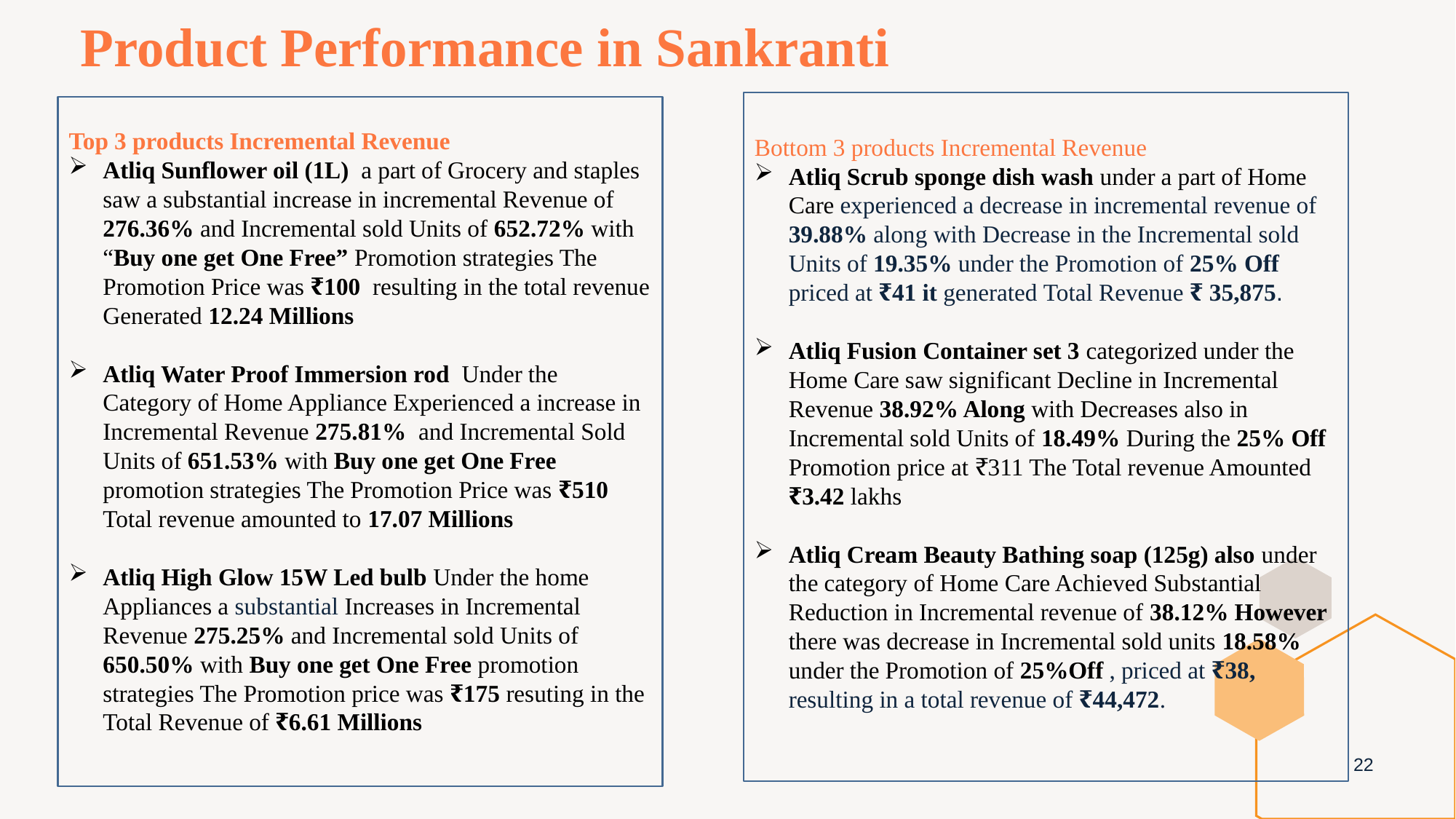

# Product Performance in Sankranti
Bottom 3 products Incremental Revenue
Atliq Scrub sponge dish wash under a part of Home Care experienced a decrease in incremental revenue of 39.88% along with Decrease in the Incremental sold Units of 19.35% under the Promotion of 25% Off priced at ₹41 it generated Total Revenue ₹ 35,875.

Atliq Fusion Container set 3 categorized under the Home Care saw significant Decline in Incremental Revenue 38.92% Along with Decreases also in Incremental sold Units of 18.49% During the 25% Off  Promotion price at ₹311 The Total revenue Amounted ₹3.42 lakhs

Atliq Cream Beauty Bathing soap (125g) also under the category of Home Care Achieved Substantial Reduction in Incremental revenue of 38.12% However there was decrease in Incremental sold units 18.58% under the Promotion of 25%Off , priced at ₹38, resulting in a total revenue of ₹44,472.

Top 3 products Incremental Revenue
Atliq Sunflower oil (1L)  a part of Grocery and staples saw a substantial increase in incremental Revenue of 276.36% and Incremental sold Units of 652.72% with “Buy one get One Free” Promotion strategies The Promotion Price was ₹100  resulting in the total revenue Generated 12.24 Millions

Atliq Water Proof Immersion rod  Under the Category of Home Appliance Experienced a increase in Incremental Revenue 275.81%  and Incremental Sold Units of 651.53% with Buy one get One Free promotion strategies The Promotion Price was ₹510 Total revenue amounted to 17.07 Millions

Atliq High Glow 15W Led bulb Under the home Appliances a substantial Increases in Incremental Revenue 275.25% and Incremental sold Units of 650.50% with Buy one get One Free promotion strategies The Promotion price was ₹175 resuting in the Total Revenue of ₹6.61 Millions

22